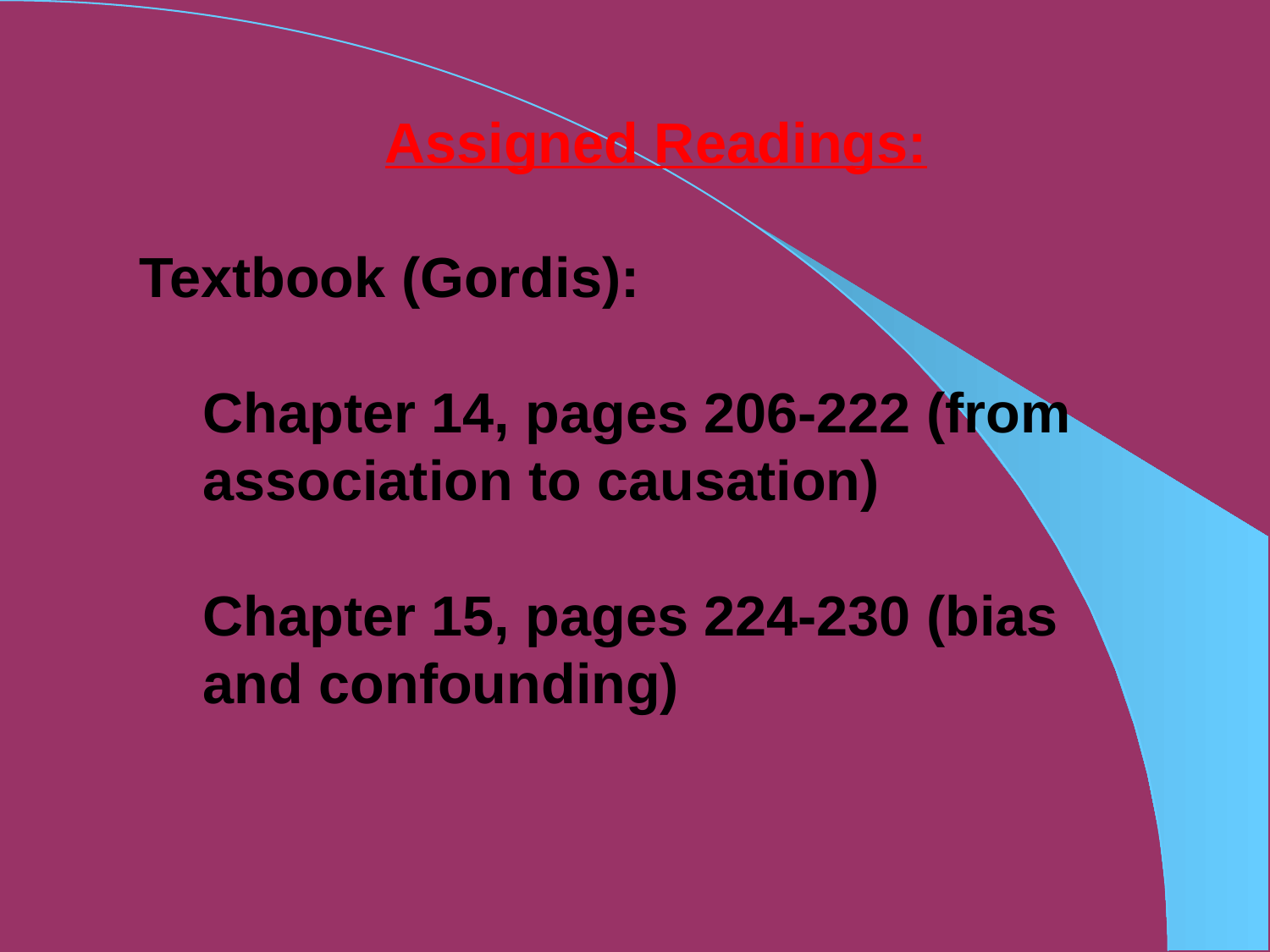

Assigned Readings:

Textbook (Gordis):

	Chapter 14, pages 206-222 (from association to causation)

	Chapter 15, pages 224-230 (bias and confounding)